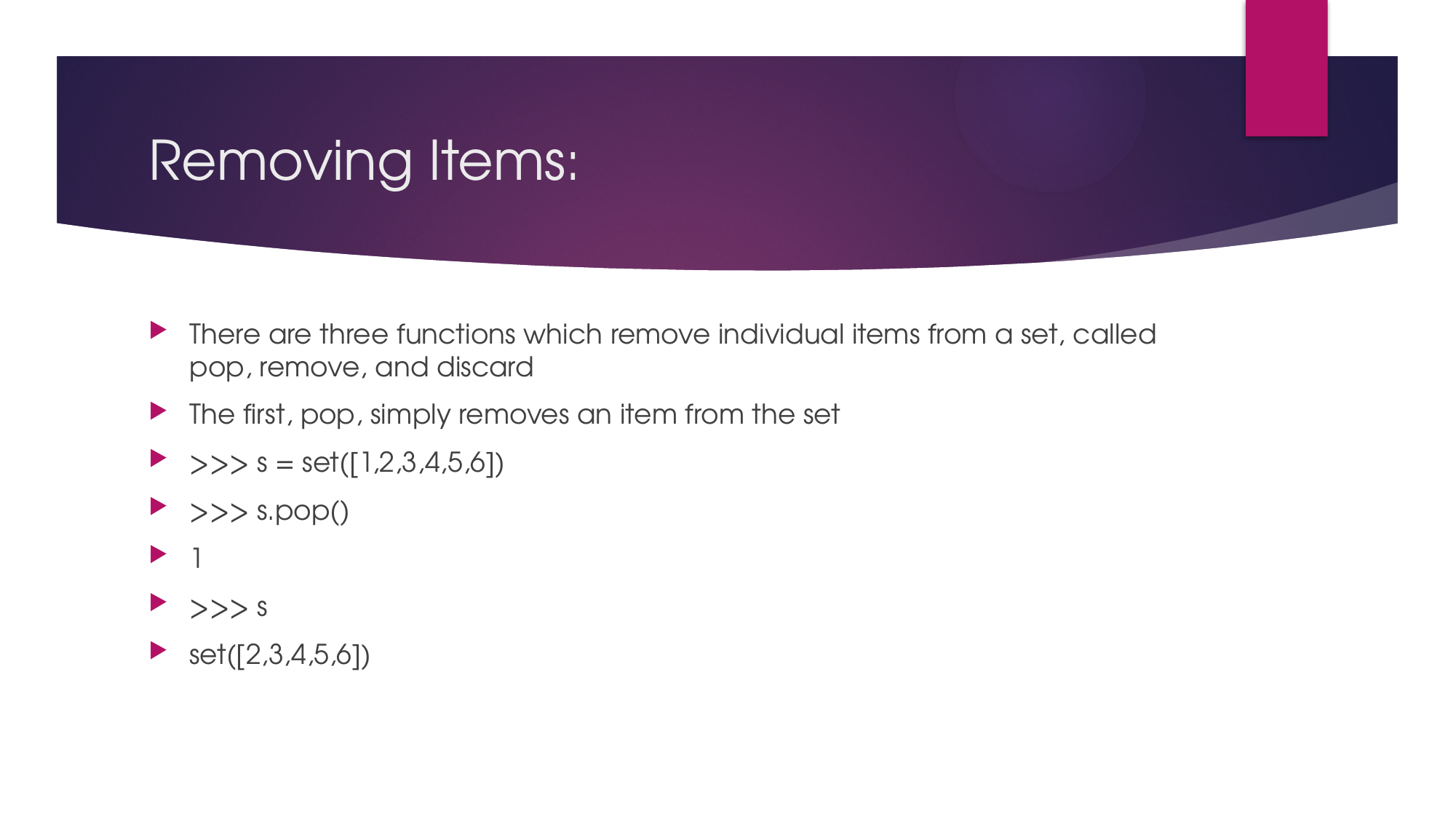

# Removing Items:
There are three functions which remove individual items from a set, called pop, remove, and discard
The first, pop, simply removes an item from the set
>>> s = set([1,2,3,4,5,6])
>>> s.pop()
1
>>> s
set([2,3,4,5,6])